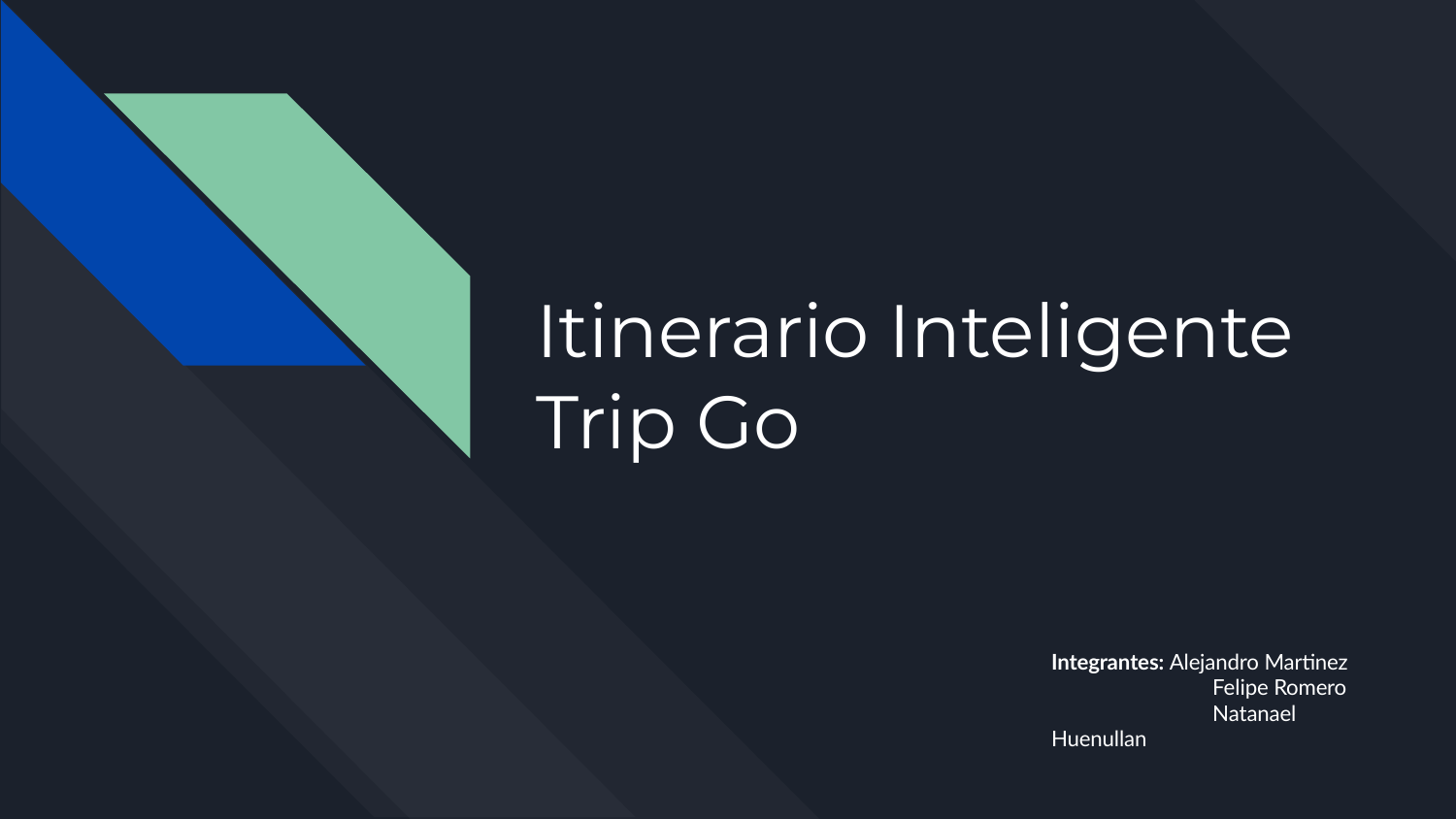

# Itinerario Inteligente
Trip Go
Integrantes: Alejandro Martinez
                             Felipe Romero
                             Natanael Huenullan